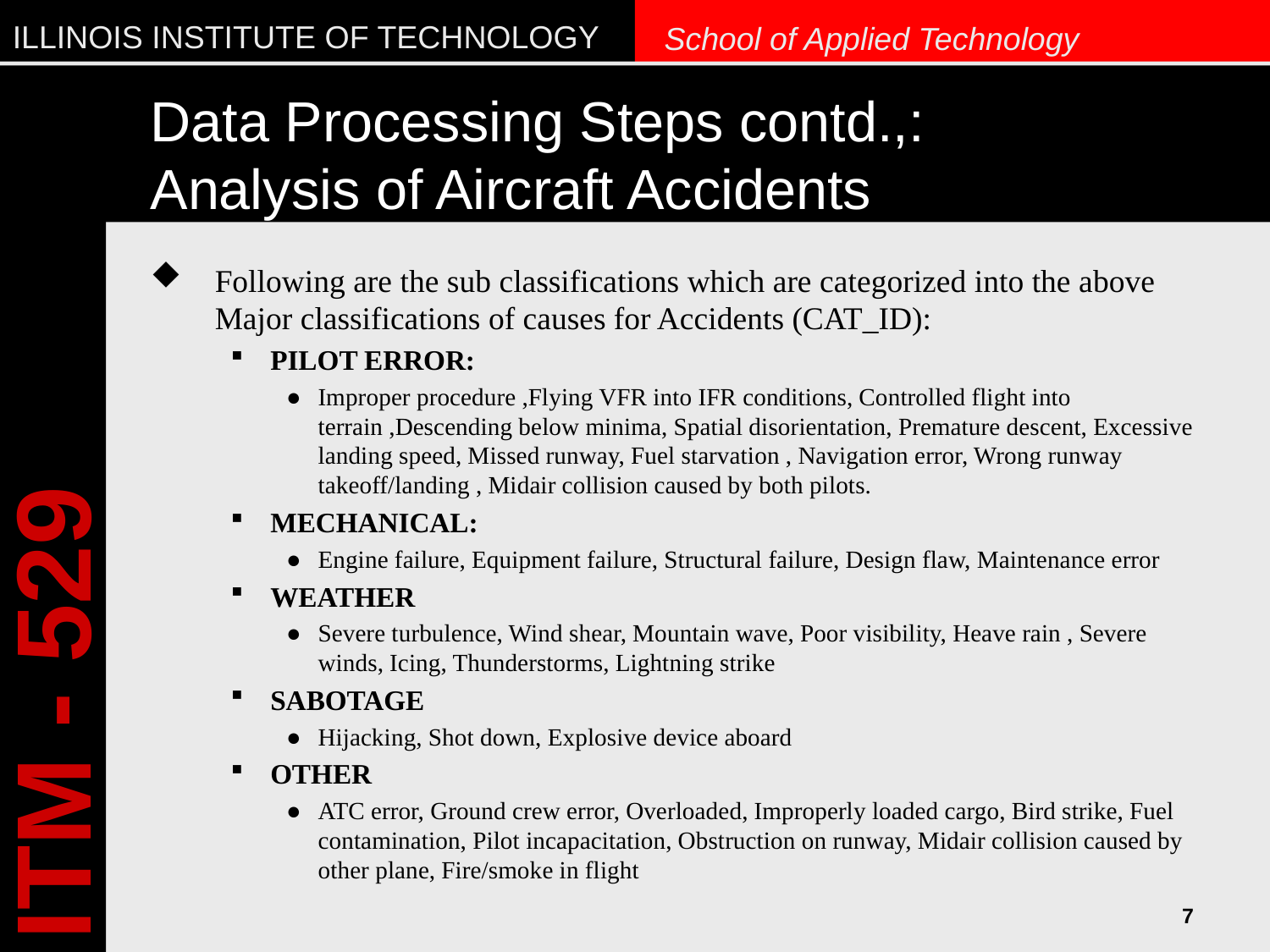

# Data Processing Steps contd.,: Analysis of Aircraft Accidents
Following are the sub classifications which are categorized into the above Major classifications of causes for Accidents (CAT_ID):
PILOT ERROR:
Improper procedure ,Flying VFR into IFR conditions, Controlled flight into terrain ,Descending below minima, Spatial disorientation, Premature descent, Excessive landing speed, Missed runway, Fuel starvation , Navigation error, Wrong runway takeoff/landing , Midair collision caused by both pilots.
MECHANICAL:
Engine failure, Equipment failure, Structural failure, Design flaw, Maintenance error
WEATHER
Severe turbulence, Wind shear, Mountain wave, Poor visibility, Heave rain , Severe winds, Icing, Thunderstorms, Lightning strike
SABOTAGE
Hijacking, Shot down, Explosive device aboard
OTHER
ATC error, Ground crew error, Overloaded, Improperly loaded cargo, Bird strike, Fuel contamination, Pilot incapacitation, Obstruction on runway, Midair collision caused by other plane, Fire/smoke in flight
7